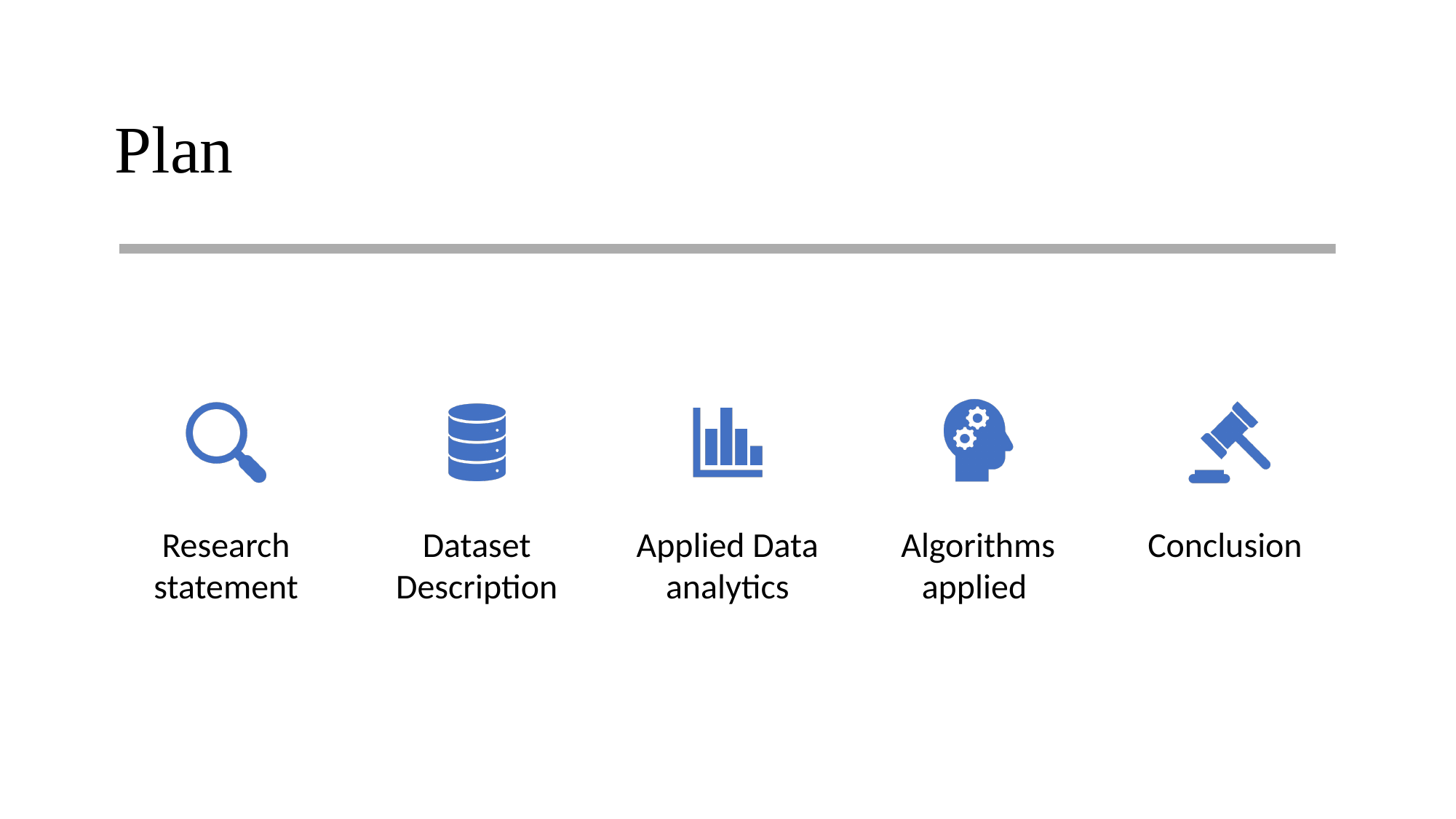

# Plan

Research statement
Dataset Description
Applied Data analytics
Algorithms applied
Conclusion